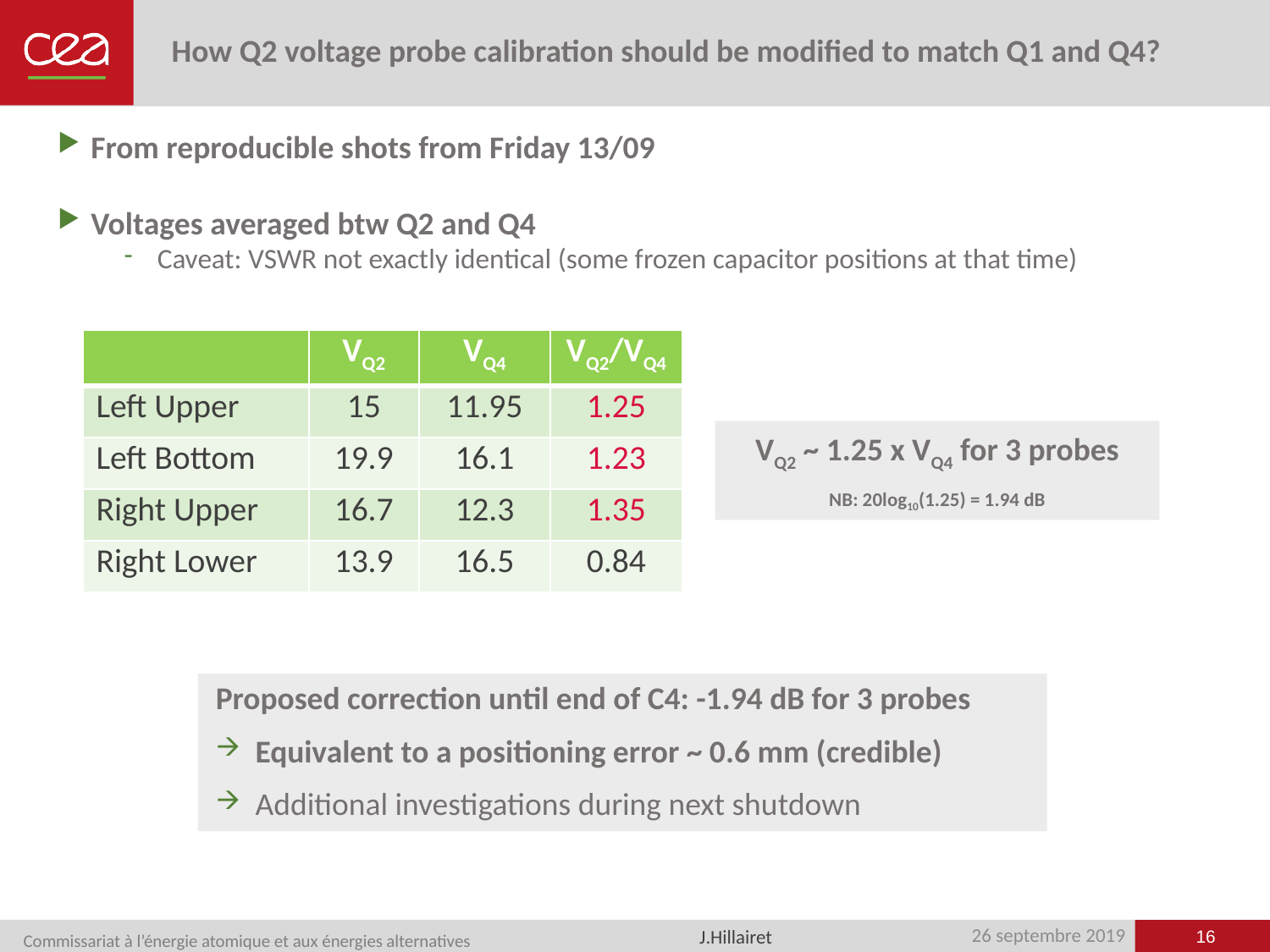

# How Q2 voltage probe calibration should be modified to match Q1 and Q4?
From reproducible shots from Friday 13/09

Voltages averaged btw Q2 and Q4
Caveat: VSWR not exactly identical (some frozen capacitor positions at that time)
|  | VQ2 | VQ4 | VQ2/VQ4 |
| --- | --- | --- | --- |
| Left Upper | 15 | 11.95 | 1.25 |
| Left Bottom | 19.9 | 16.1 | 1.23 |
| Right Upper | 16.7 | 12.3 | 1.35 |
| Right Lower | 13.9 | 16.5 | 0.84 |
VQ2 ~ 1.25 x VQ4 for 3 probes
NB: 20log10(1.25) = 1.94 dB
Proposed correction until end of C4: -1.94 dB for 3 probes
Equivalent to a positioning error ~ 0.6 mm (credible)
Additional investigations during next shutdown
16